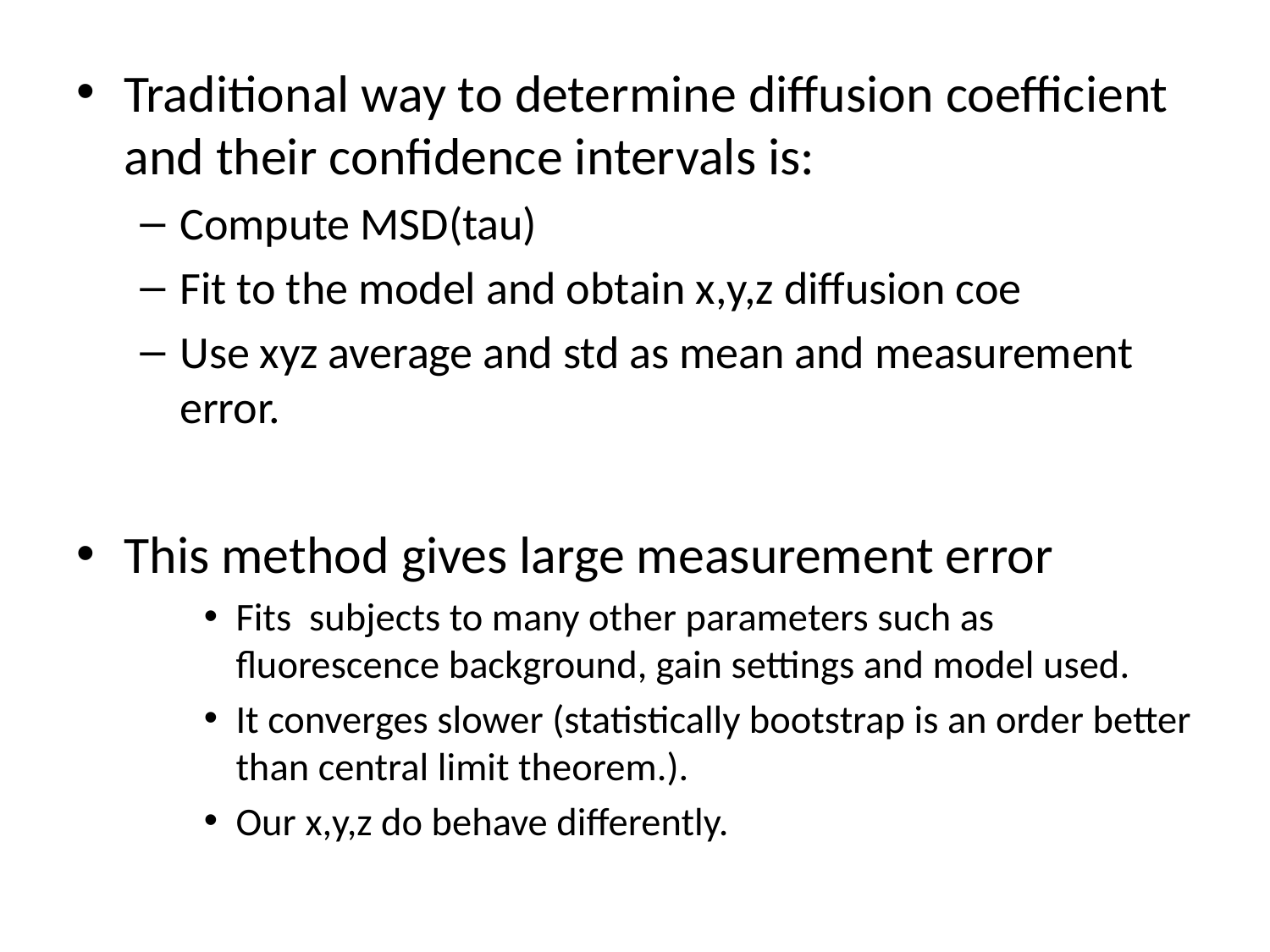

Traditional way to determine diffusion coefficient and their confidence intervals is:
Compute MSD(tau)
Fit to the model and obtain x,y,z diffusion coe
Use xyz average and std as mean and measurement error.

This method gives large measurement error
Fits  subjects to many other parameters such as fluorescence background, gain settings and model used.
It converges slower (statistically bootstrap is an order better than central limit theorem.).
Our x,y,z do behave differently.